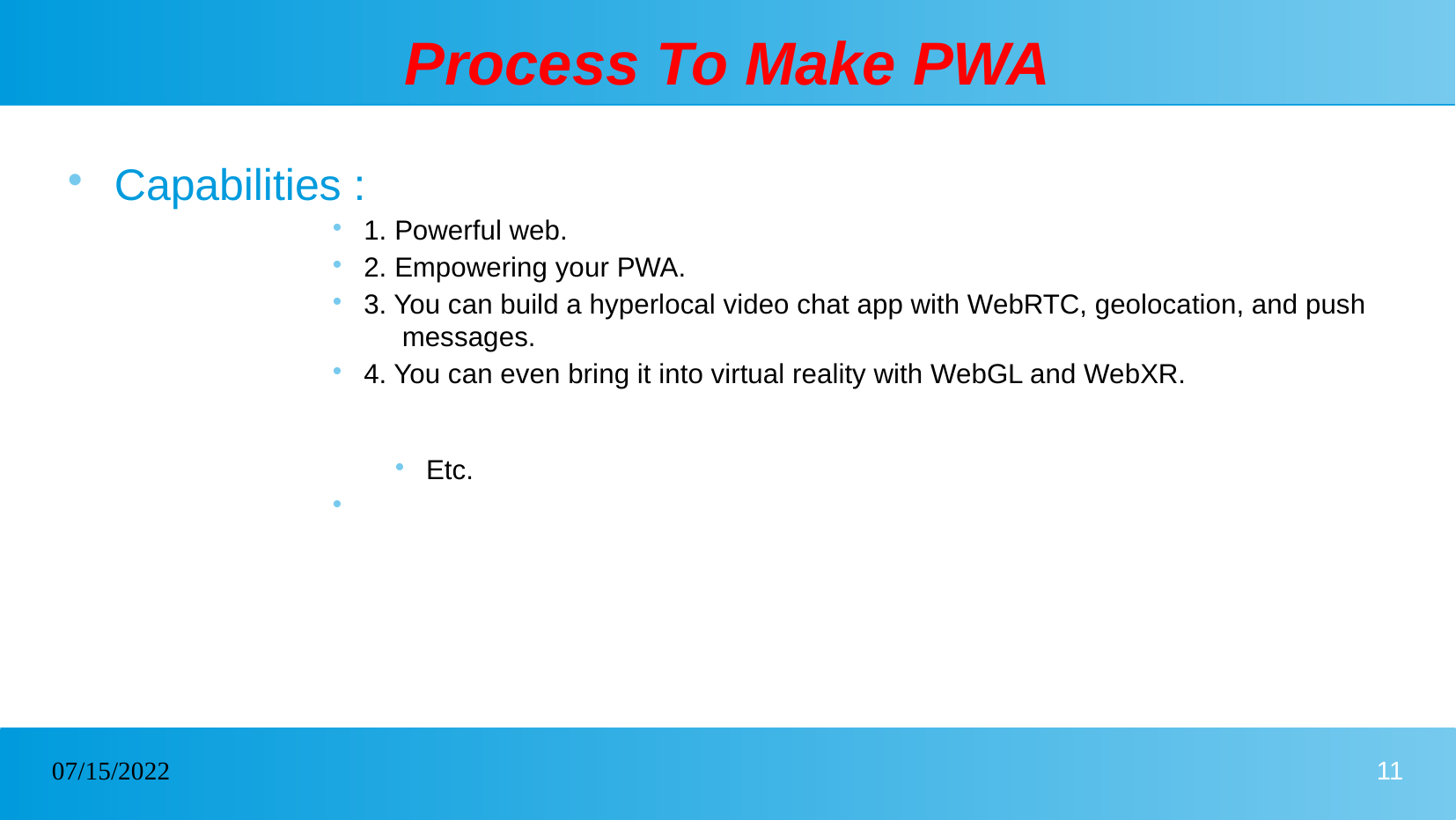

# Process To Make PWA
Capabilities :
1. Powerful web.
2. Empowering your PWA.
3. You can build a hyperlocal video chat app with WebRTC, geolocation, and push          messages.
4. You can even bring it into virtual reality with WebGL and WebXR.

Etc.

07/15/2022
11